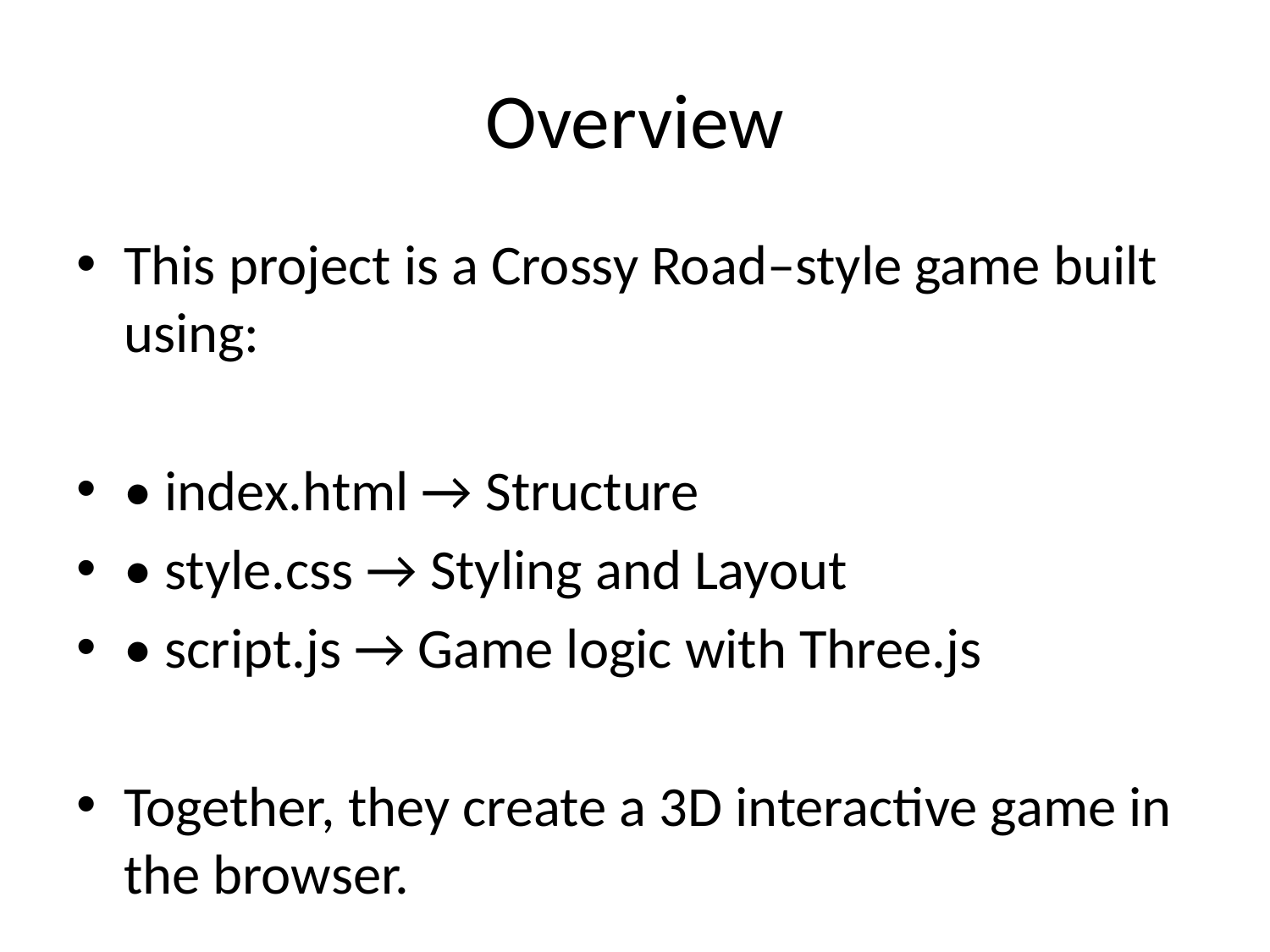

# Overview
This project is a Crossy Road–style game built using:

• index.html → Structure
• style.css → Styling and Layout
• script.js → Game logic with Three.js

Together, they create a 3D interactive game in the browser.